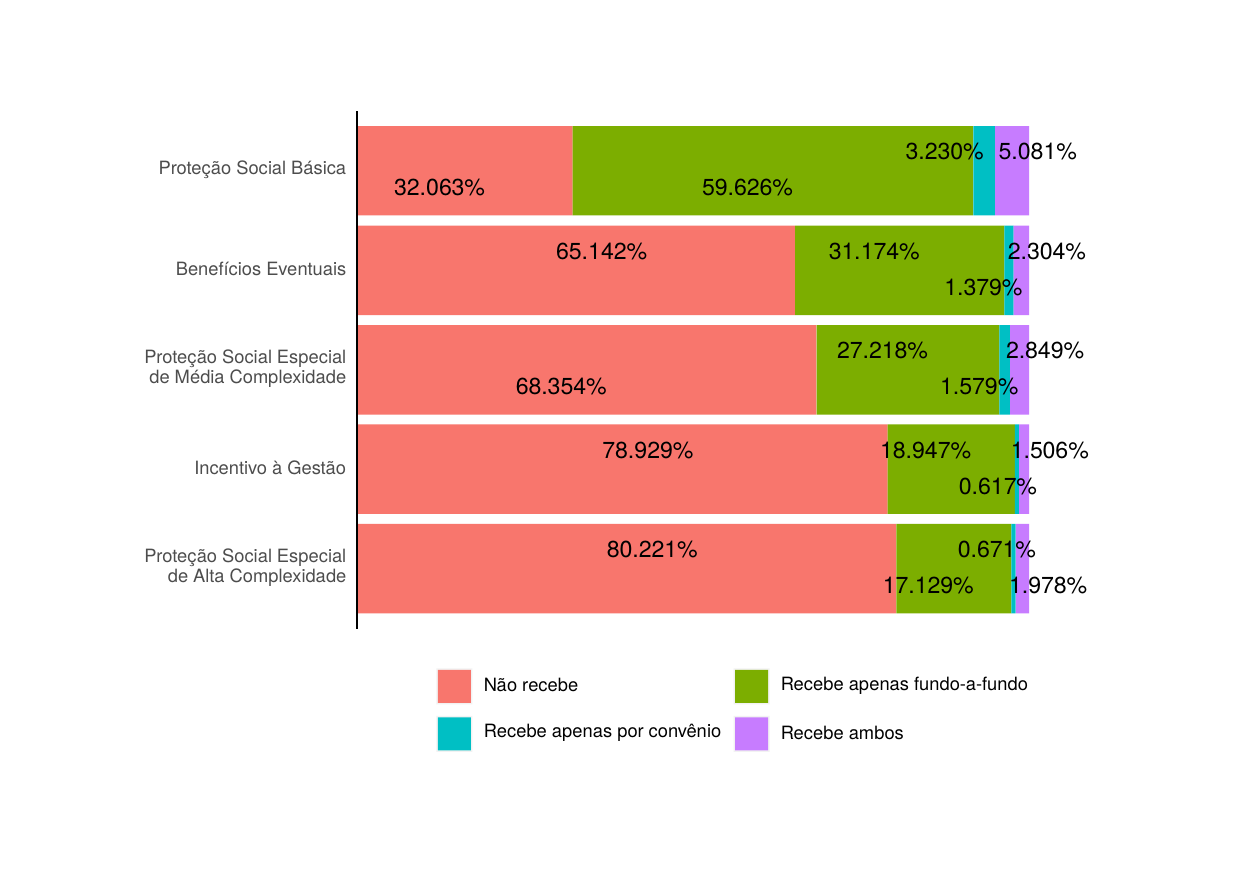

5.081%
3.230%
Proteção Social Básica

32.063%
59.626%

65.142%
2.304%
31.174%
Benefícios Eventuais

1.379%

27.218%
2.849%
Proteção Social Especial
de Média Complexidade

68.354%
1.579%

1.506%
18.947%
78.929%
Incentivo à Gestão

0.617%

0.671%
80.221%
Proteção Social Especial
de Alta Complexidade

17.129%
1.978%

Recebe apenas fundo-a-fundo
Não recebe

Recebe apenas por convênio
Recebe ambos